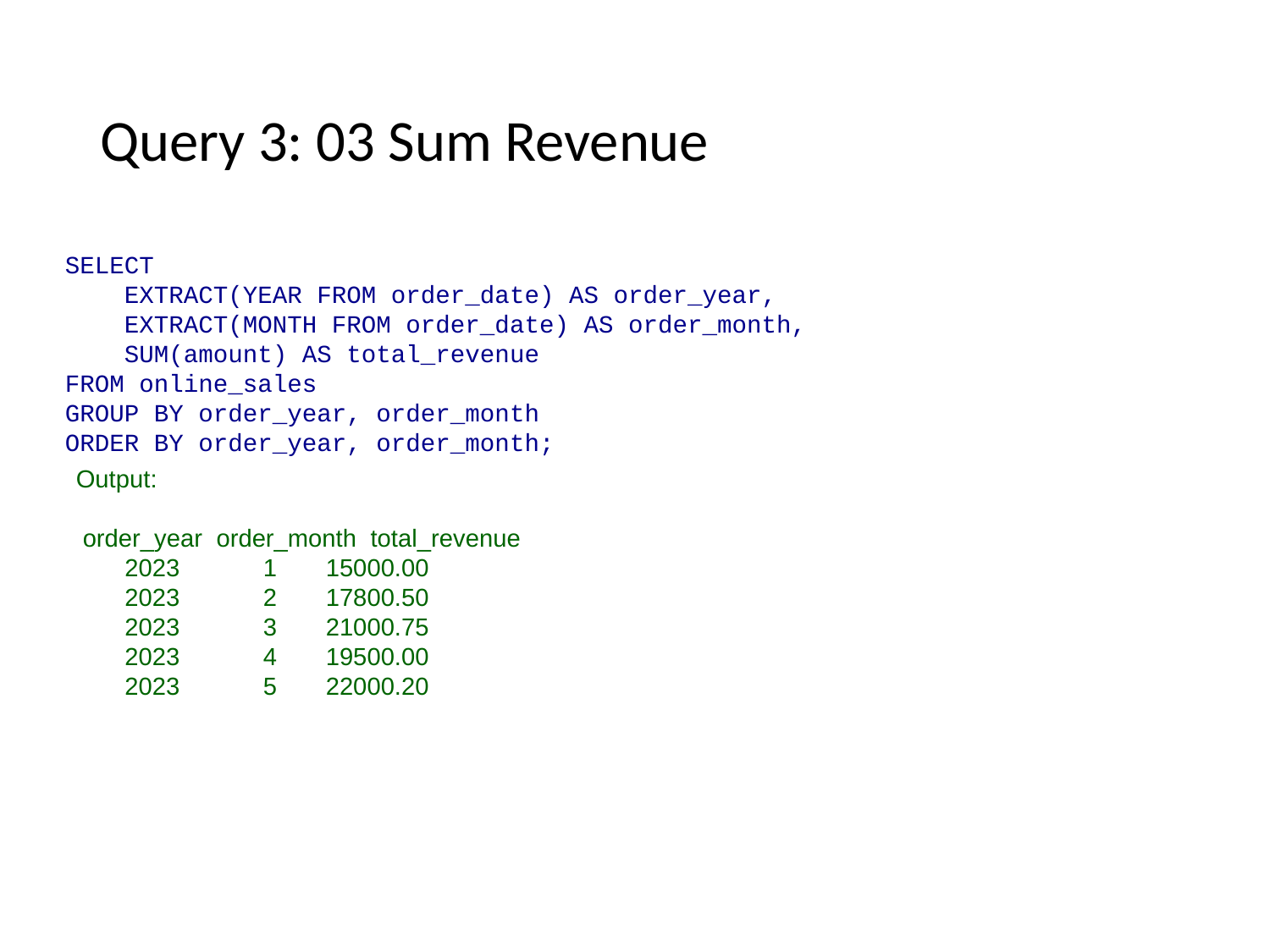

# Query 3: 03 Sum Revenue

SELECT
    EXTRACT(YEAR FROM order_date) AS order_year,
    EXTRACT(MONTH FROM order_date) AS order_month,
    SUM(amount) AS total_revenue
FROM online_sales
GROUP BY order_year, order_month
ORDER BY order_year, order_month;

Output:
 order_year  order_month  total_revenue
       2023            1       15000.00
       2023            2       17800.50
       2023            3       21000.75
       2023            4       19500.00
       2023            5       22000.20